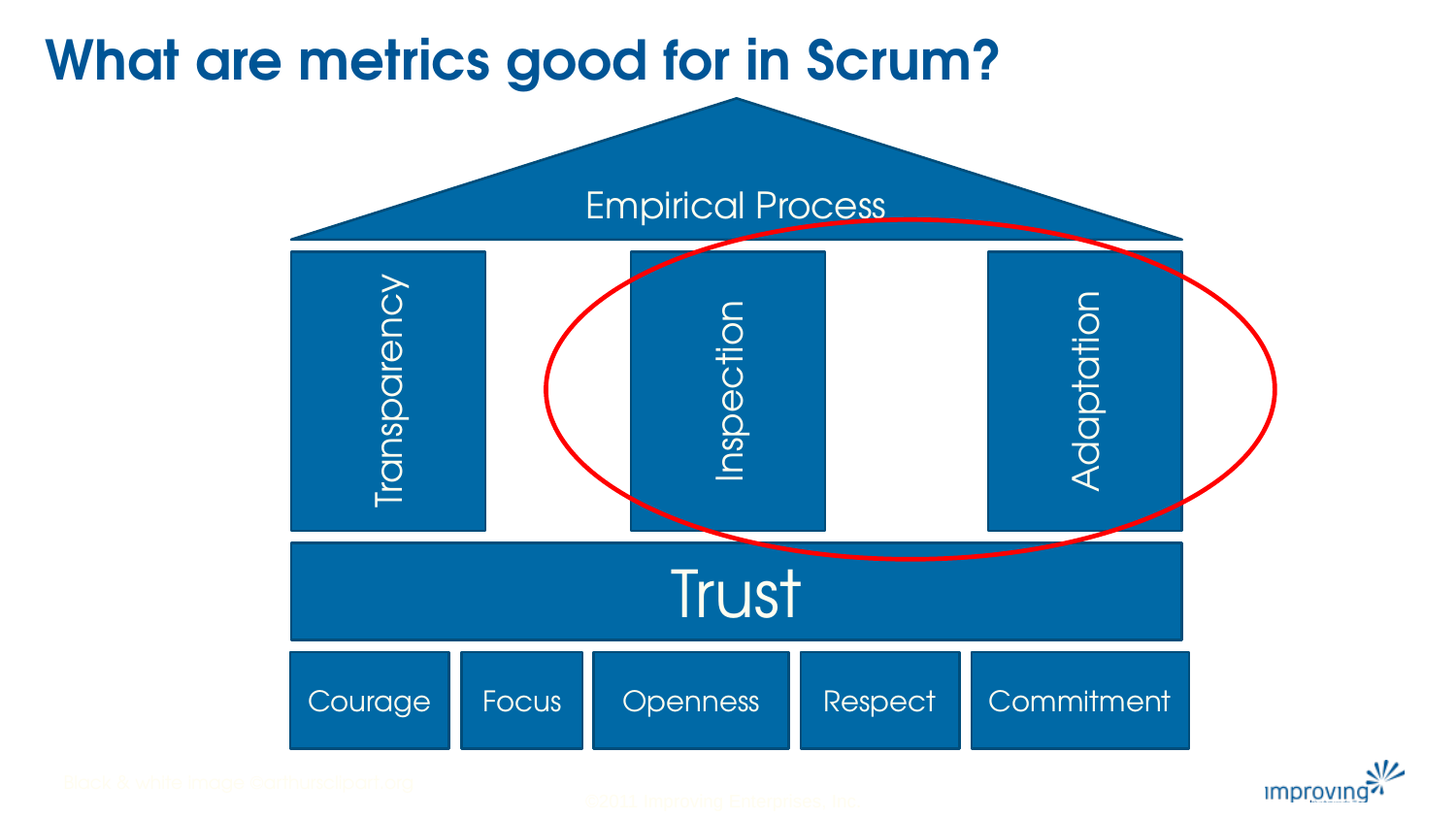

# What are metrics good for in Scrum?
Empirical Process

Transparency
Inspection
Adaptation
Trust
Courage
Focus
Openness
Respect
Commitment
Black & white image ©arthursclipart.org